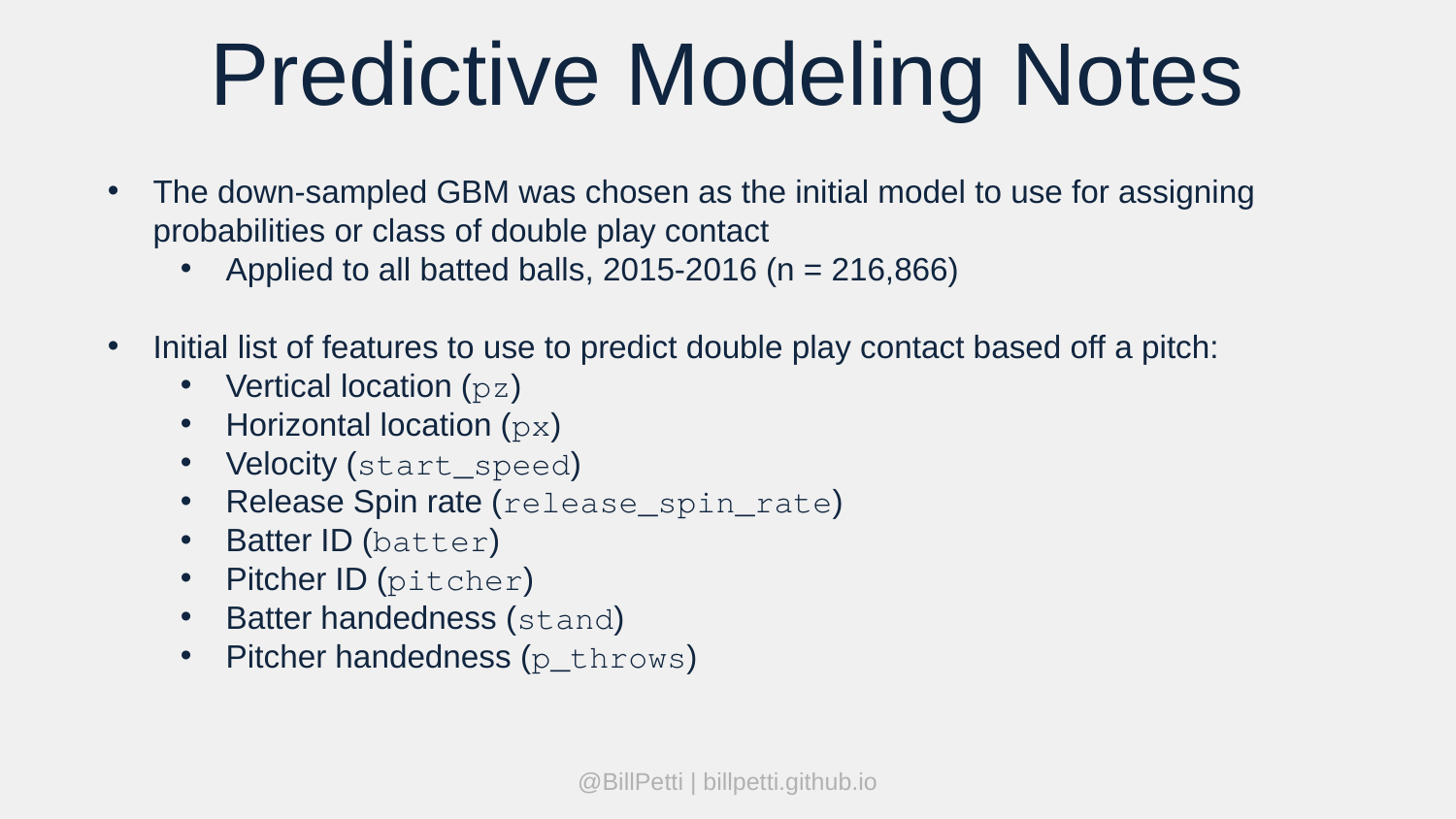

# Predictive Modeling Notes
The down-sampled GBM was chosen as the initial model to use for assigning probabilities or class of double play contact
Applied to all batted balls, 2015-2016 (n = 216,866)

Initial list of features to use to predict double play contact based off a pitch:
Vertical location (pz)
Horizontal location (px)
Velocity (start_speed)
Release Spin rate (release_spin_rate)
Batter ID (batter)
Pitcher ID (pitcher)
Batter handedness (stand)
Pitcher handedness (p_throws)
@BillPetti | billpetti.github.io